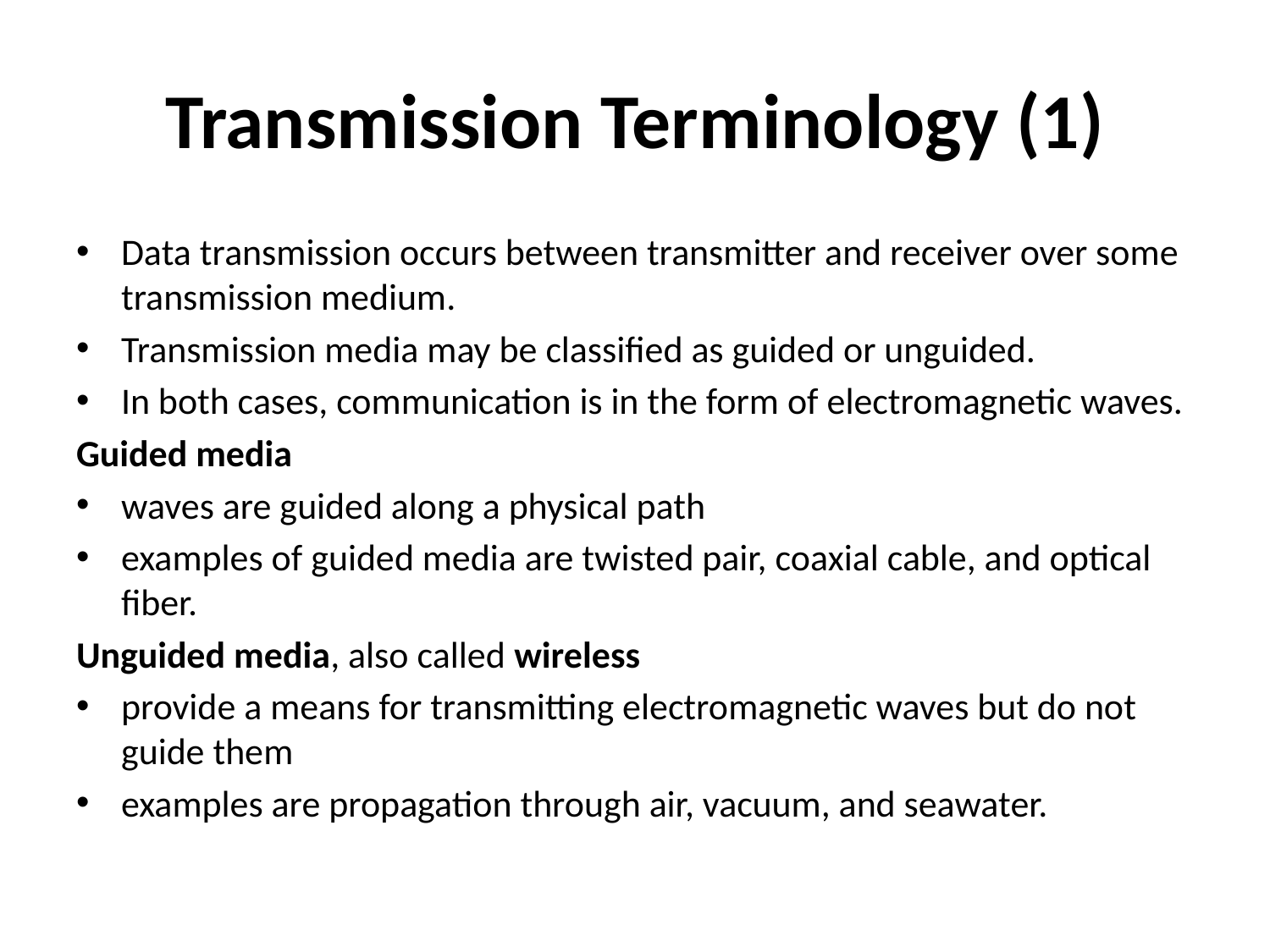

# Transmission Terminology (1)
Data transmission occurs between transmitter and receiver over some transmission medium.
Transmission media may be classified as guided or unguided.
In both cases, communication is in the form of electromagnetic waves.
Guided media
waves are guided along a physical path
examples of guided media are twisted pair, coaxial cable, and optical fiber.
Unguided media, also called wireless
provide a means for transmitting electromagnetic waves but do not guide them
examples are propagation through air, vacuum, and seawater.